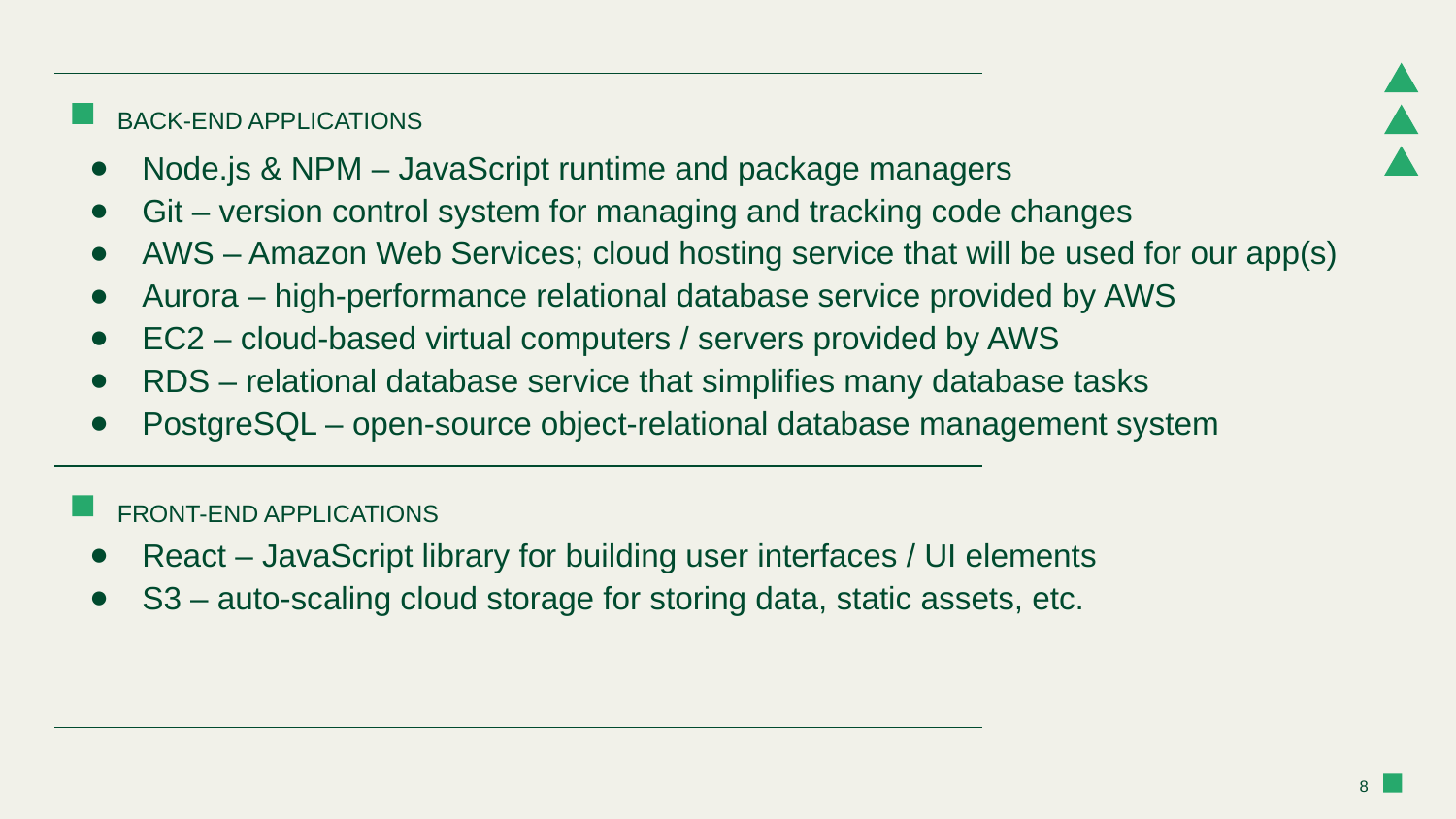

BACK-END APPLICATIONS
Node.js & NPM – JavaScript runtime and package managers
Git – version control system for managing and tracking code changes
AWS – Amazon Web Services; cloud hosting service that will be used for our app(s)
Aurora – high-performance relational database service provided by AWS
EC2 – cloud-based virtual computers / servers provided by AWS
RDS – relational database service that simplifies many database tasks
PostgreSQL – open-source object-relational database management system

FRONT-END APPLICATIONS
React – JavaScript library for building user interfaces / UI elements
S3 – auto-scaling cloud storage for storing data, static assets, etc.
8